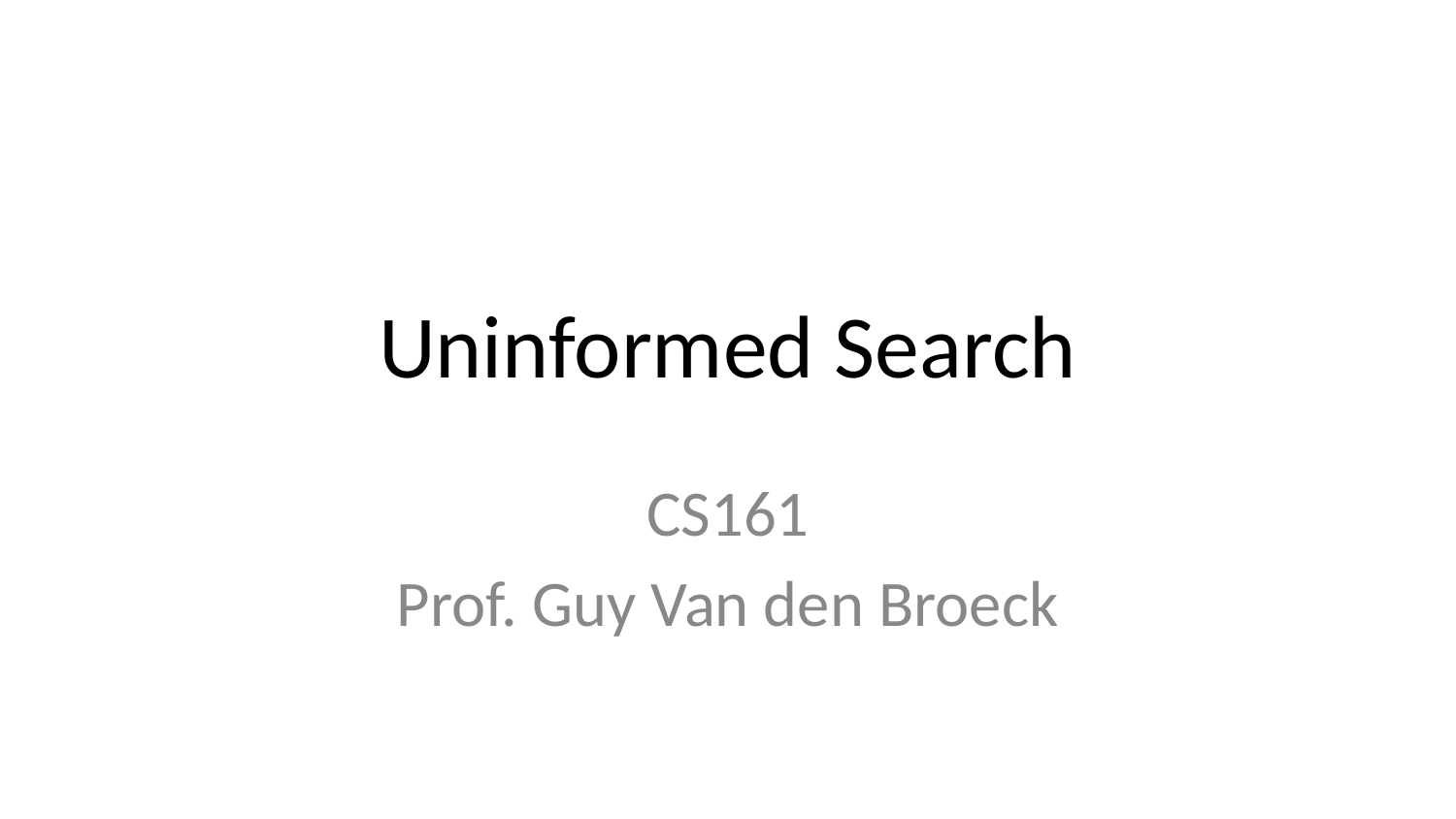

# Uninformed Search
CS161
Prof. Guy Van den Broeck